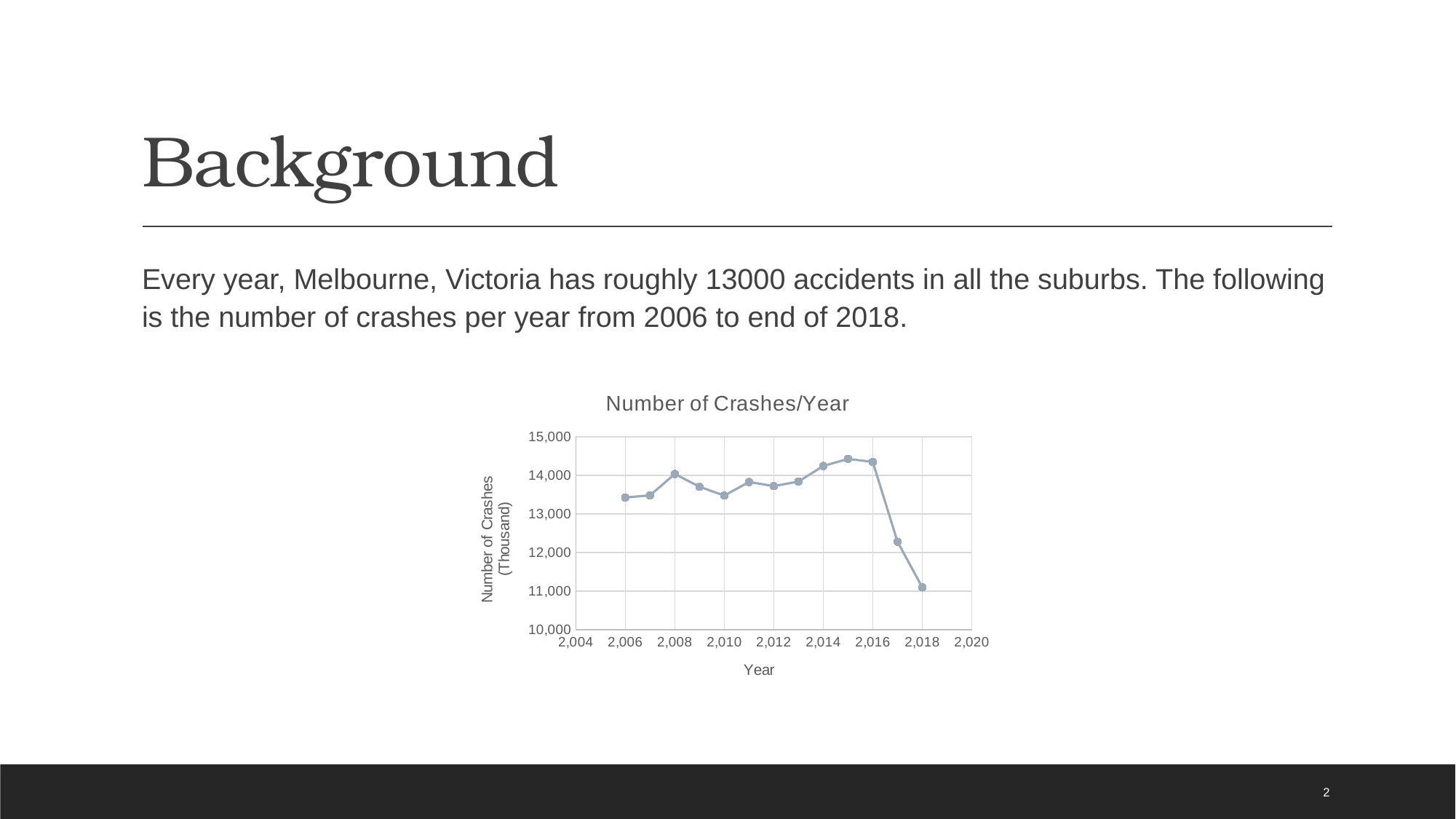

# Background
Every year, Melbourne, Victoria has roughly 13000 accidents in all the suburbs. The following is the number of crashes per year from 2006 to end of 2018.

### Chart: Number of Crashes/Year

| Category | Sum: |
|---|---|
2